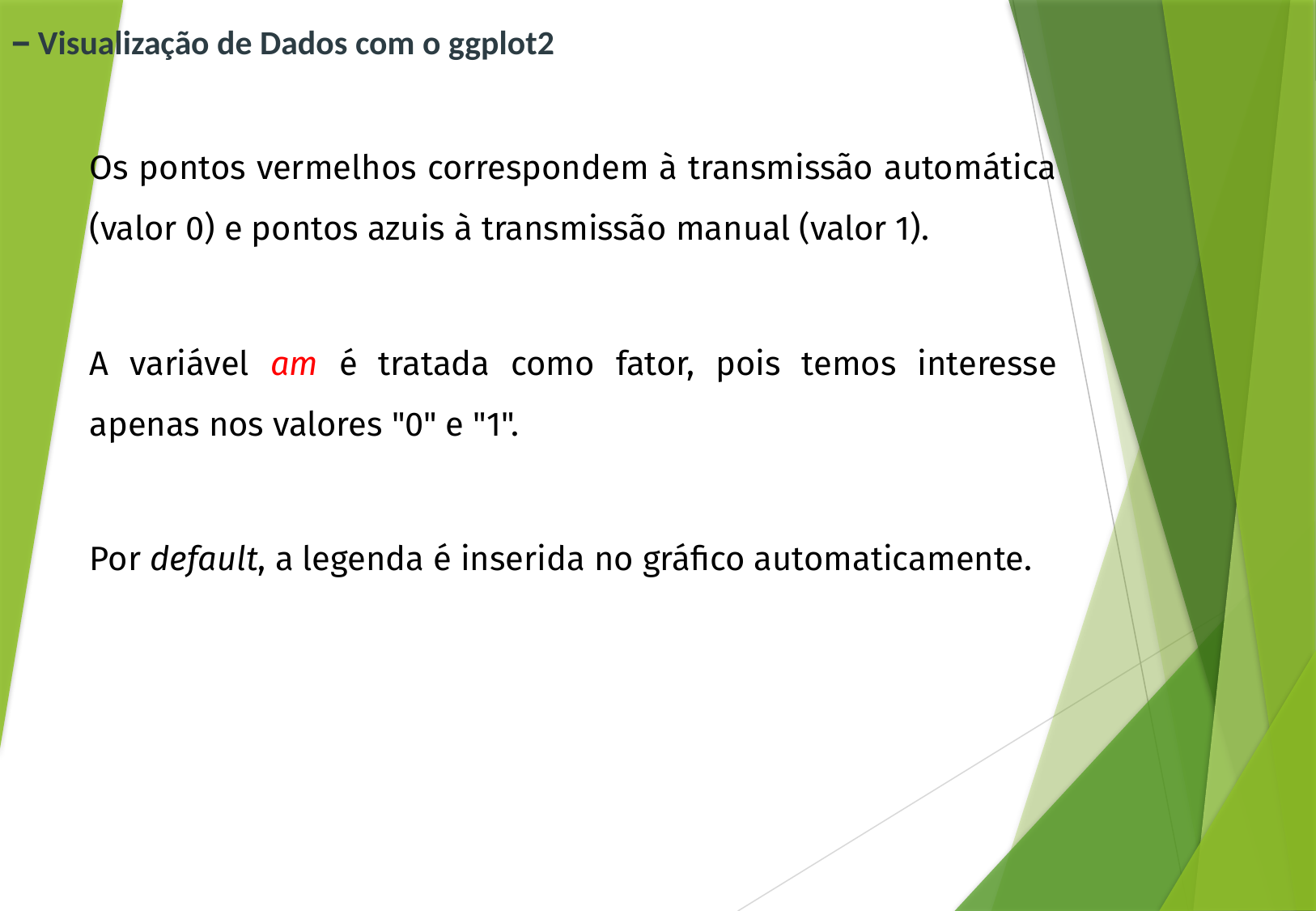

# – Visualização de Dados com o ggplot2
Os pontos vermelhos correspondem à transmissão automática (valor 0) e pontos azuis à transmissão manual (valor 1).

A variável am é tratada como fator, pois temos interesse apenas nos valores "0" e "1".

Por default, a legenda é inserida no gráfico automaticamente.